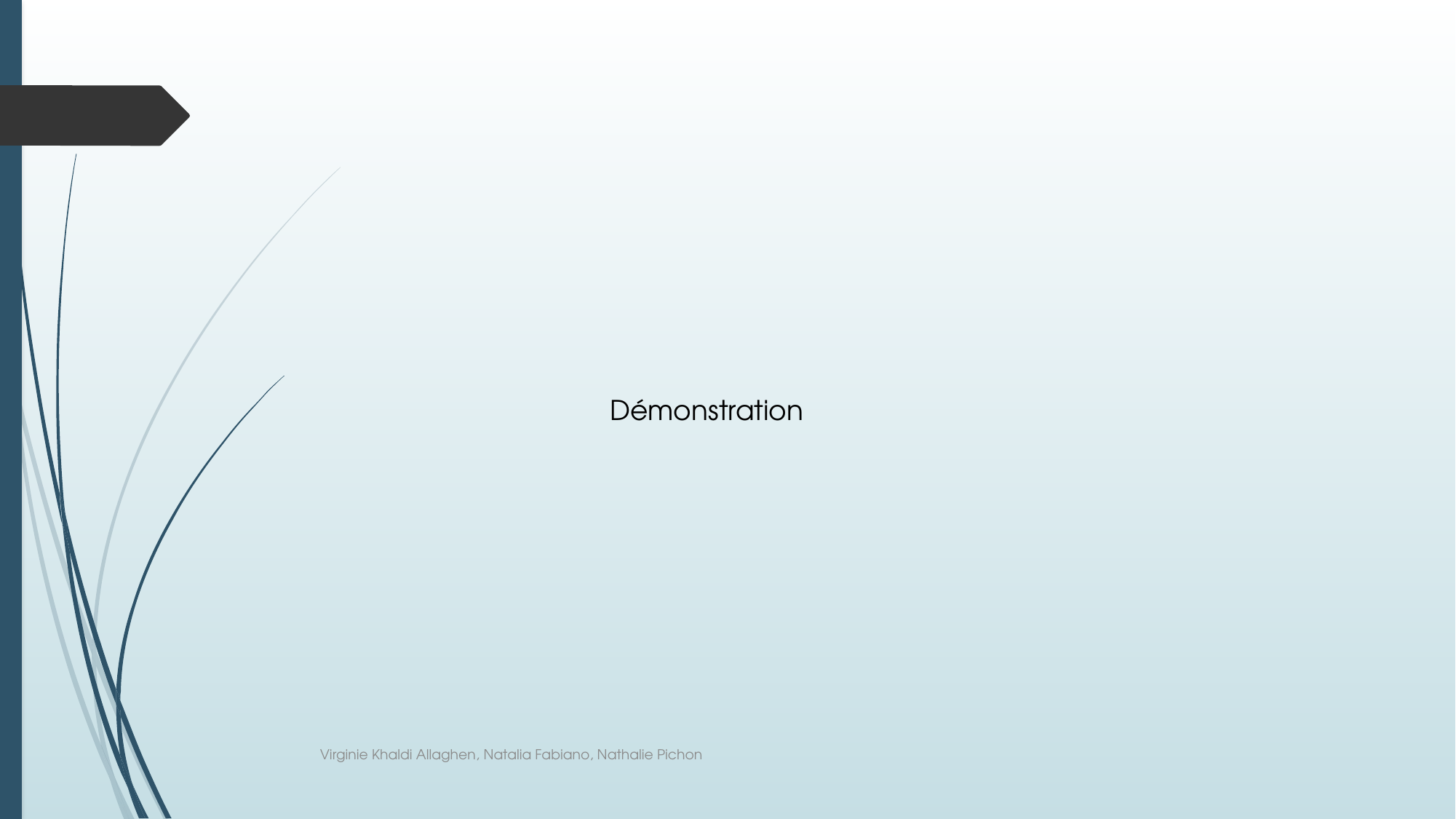

Démonstration
Virginie Khaldi Allaghen, Natalia Fabiano, Nathalie Pichon